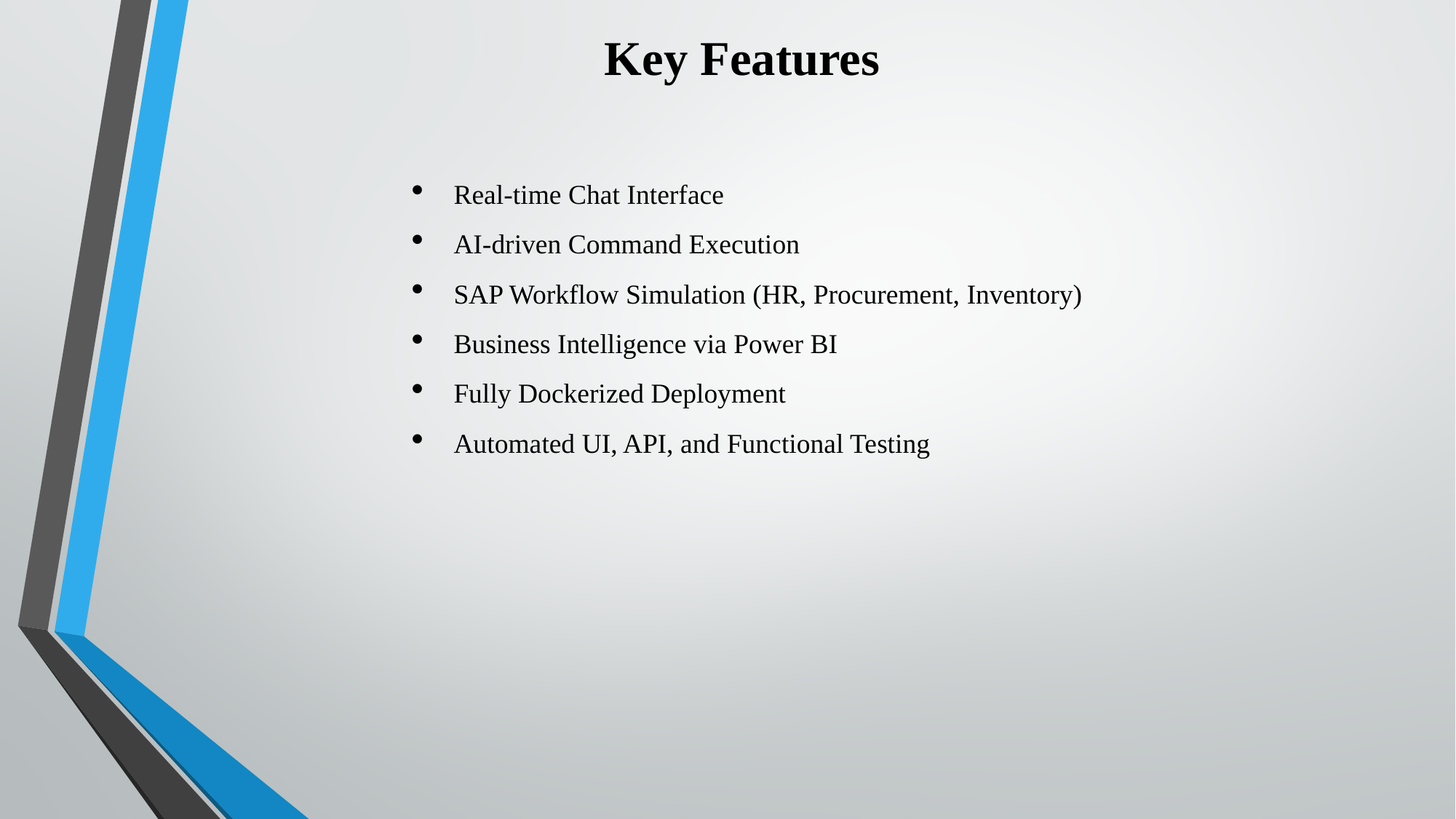

Key Features
Real-time Chat Interface
AI-driven Command Execution
SAP Workflow Simulation (HR, Procurement, Inventory)
Business Intelligence via Power BI
Fully Dockerized Deployment
Automated UI, API, and Functional Testing